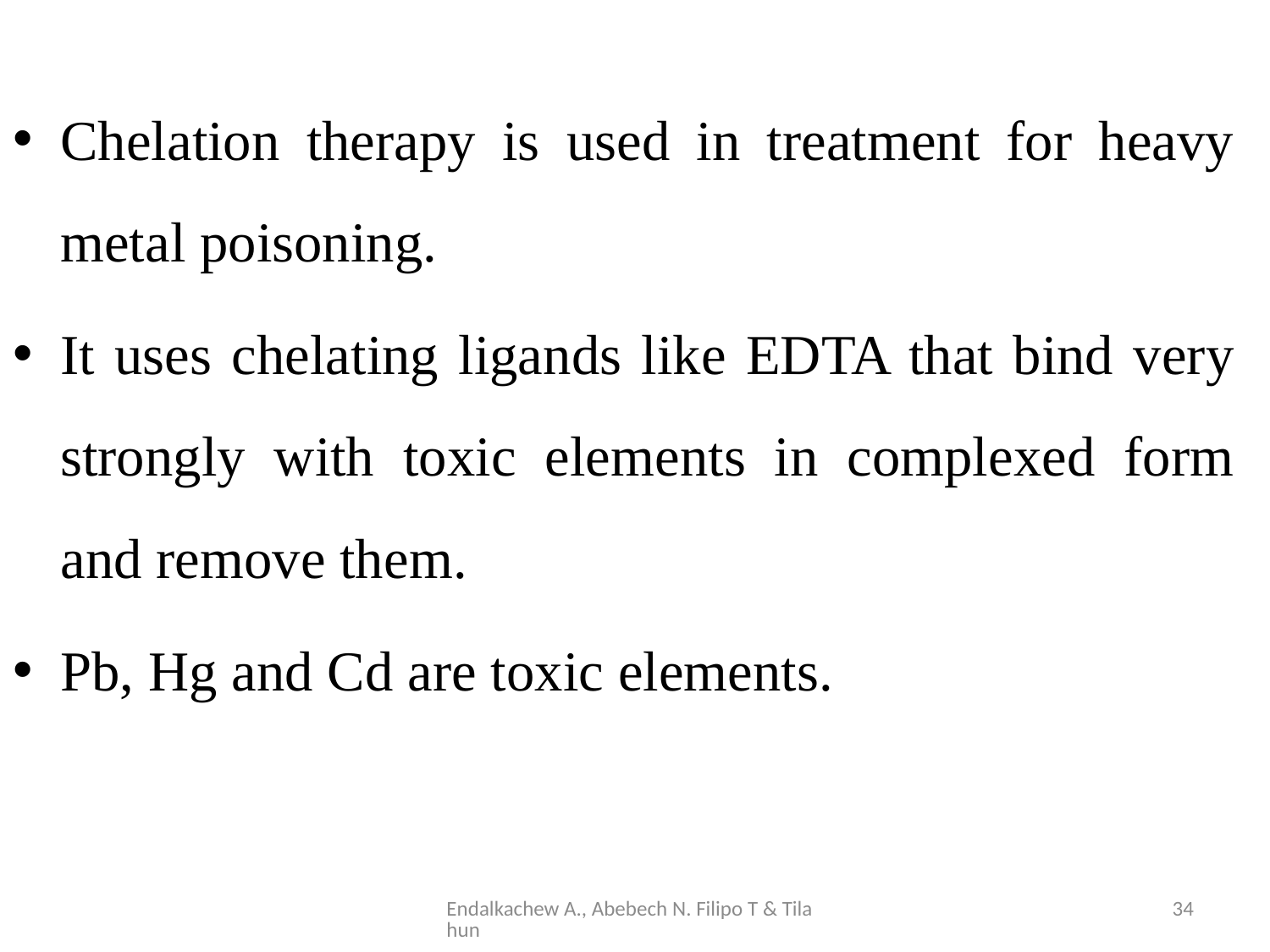

Chelation therapy is used in treatment for heavy metal poisoning.
It uses chelating ligands like EDTA that bind very strongly with toxic elements in complexed form and remove them.
Pb, Hg and Cd are toxic elements.
Endalkachew A., Abebech N. Filipo T & Tilahun
34